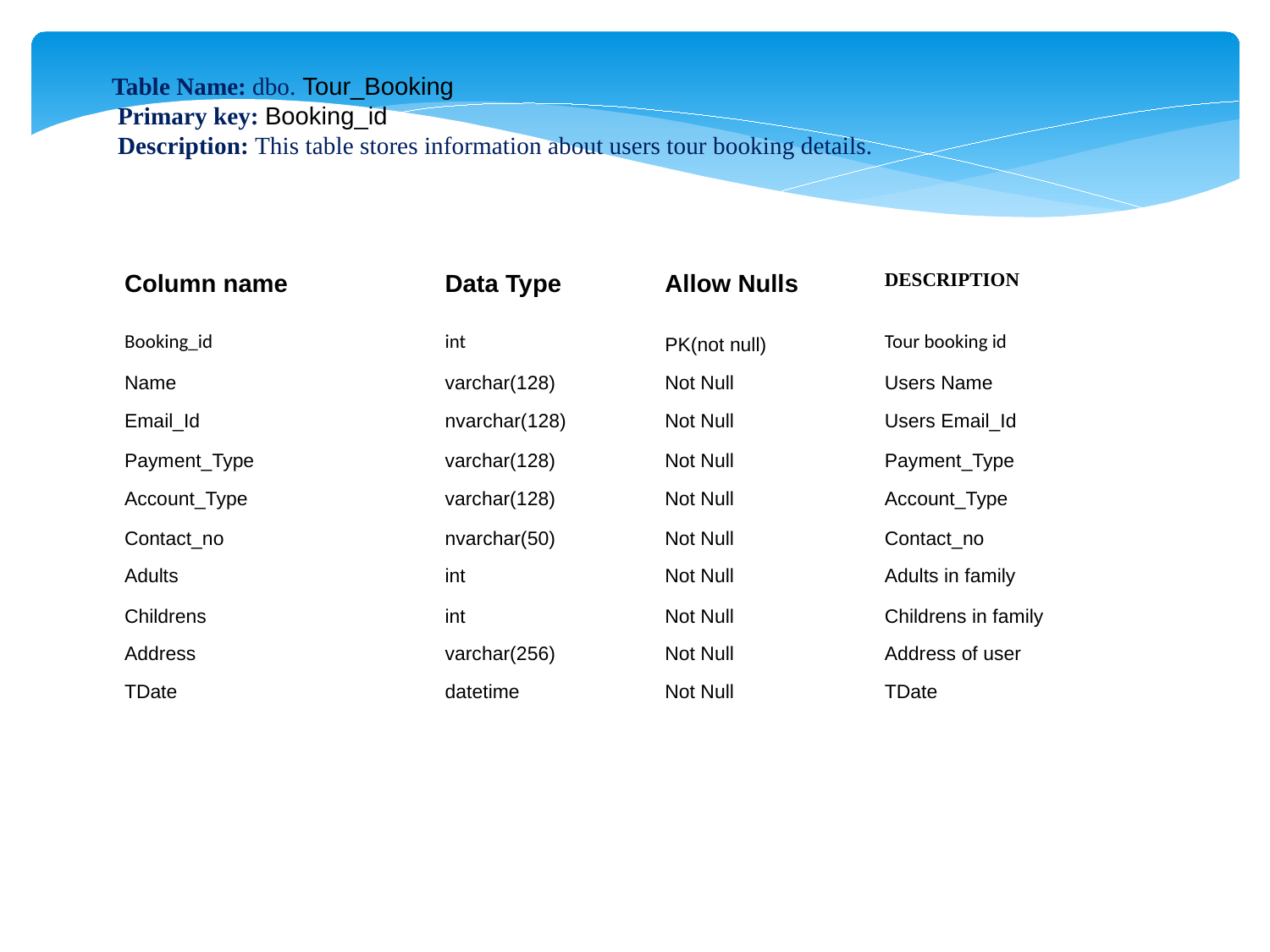

Table Name: dbo. Tour_Booking
 Primary key: Booking_id
 Description: This table stores information about users tour booking details.
| Column name | Data Type | Allow Nulls | DESCRIPTION |
| --- | --- | --- | --- |
| Booking\_id | int | PK(not null) | Tour booking id |
| Name | varchar(128) | Not Null | Users Name |
| Email\_Id | nvarchar(128) | Not Null | Users Email\_Id |
| Payment\_Type | varchar(128) | Not Null | Payment\_Type |
| Account\_Type | varchar(128) | Not Null | Account\_Type |
| Contact\_no | nvarchar(50) | Not Null | Contact\_no |
| Adults | int | Not Null | Adults in family |
| Childrens | int | Not Null | Childrens in family |
| Address | varchar(256) | Not Null | Address of user |
| TDate | datetime | Not Null | TDate |